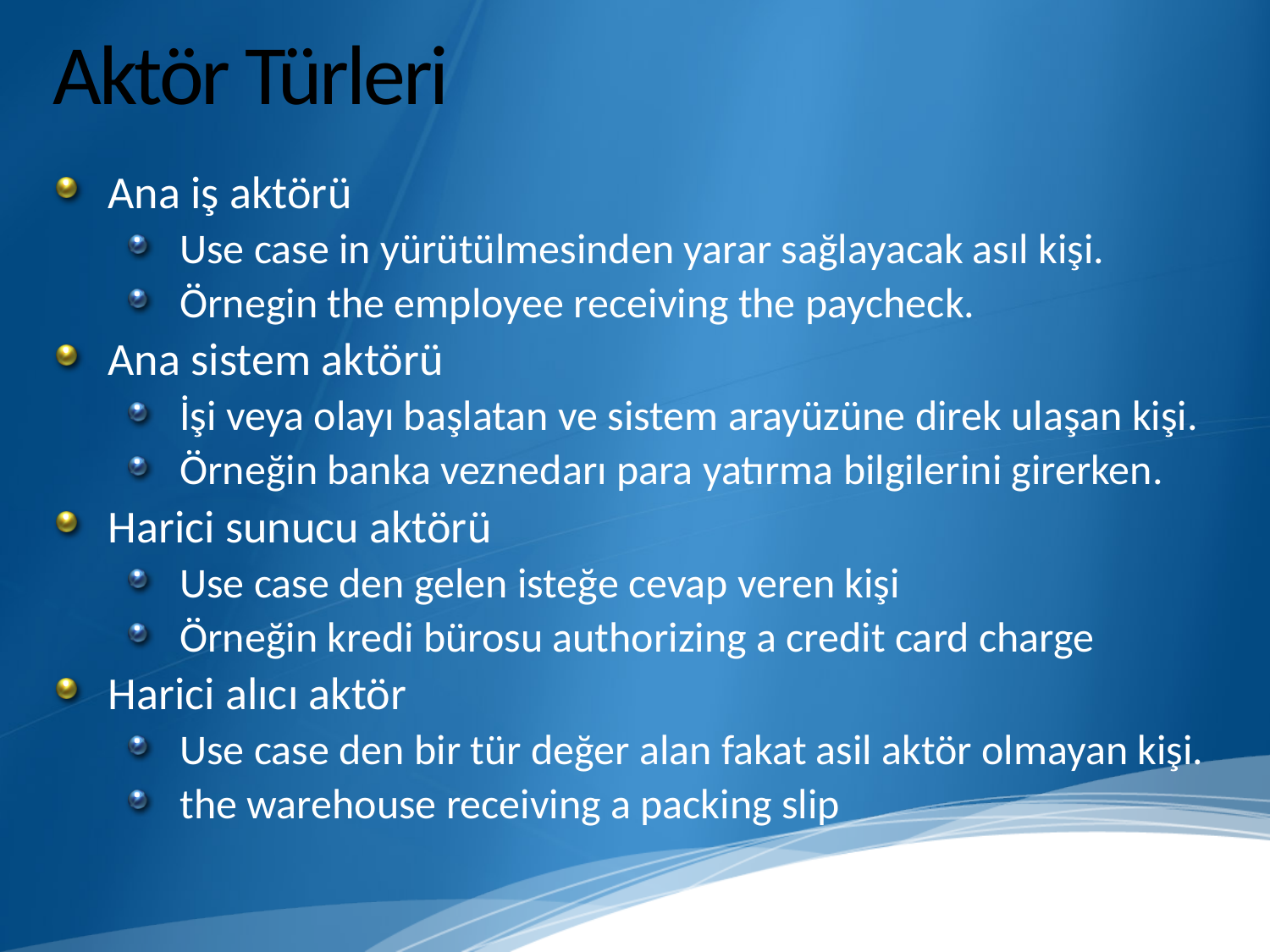

# Aktör Türleri
Ana iş aktörü
Use case in yürütülmesinden yarar sağlayacak asıl kişi.
Örnegin the employee receiving the paycheck.
Ana sistem aktörü
İşi veya olayı başlatan ve sistem arayüzüne direk ulaşan kişi.
Örneğin banka veznedarı para yatırma bilgilerini girerken.
Harici sunucu aktörü
Use case den gelen isteğe cevap veren kişi
Örneğin kredi bürosu authorizing a credit card charge
Harici alıcı aktör
Use case den bir tür değer alan fakat asil aktör olmayan kişi.
the warehouse receiving a packing slip